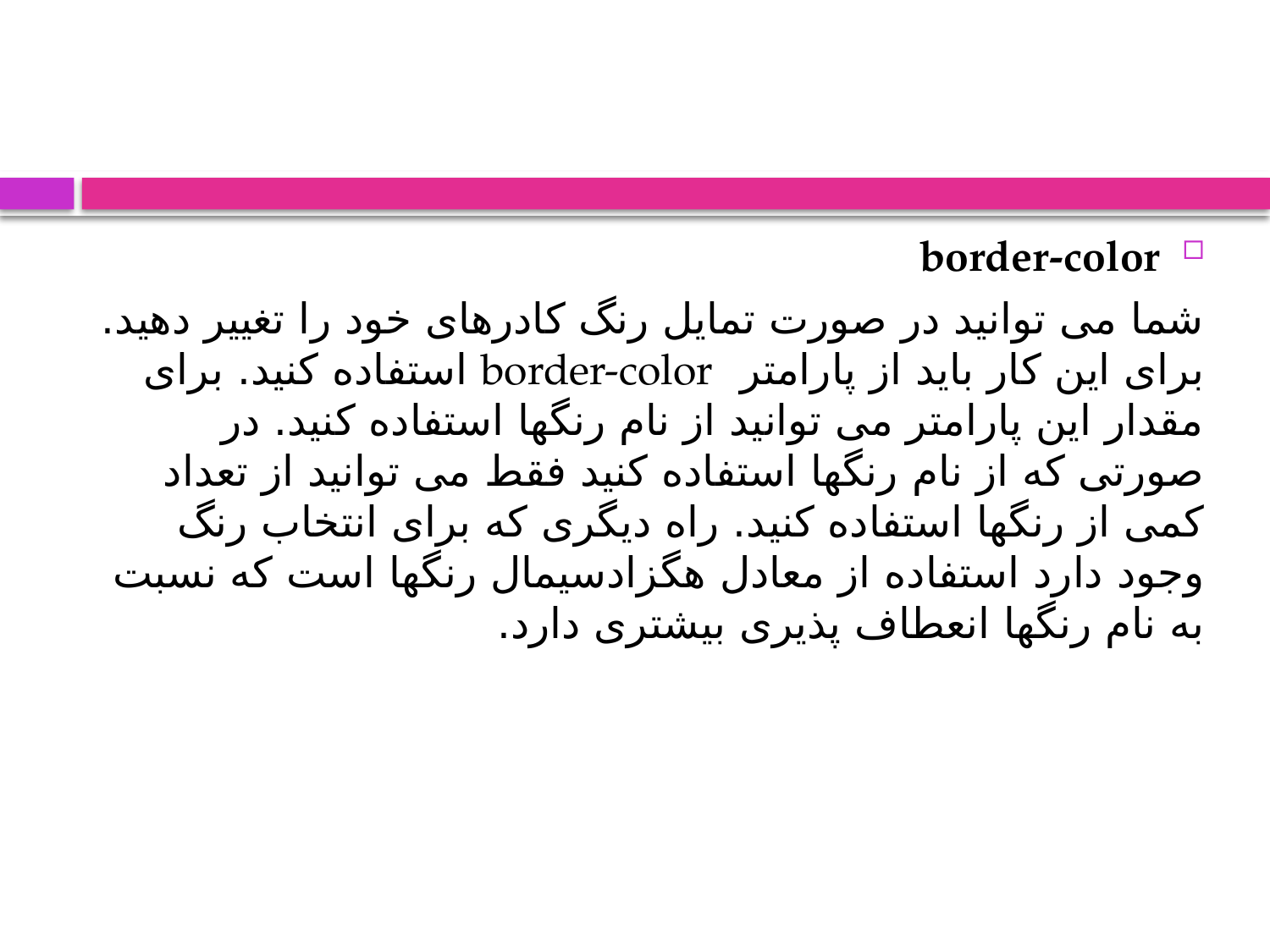

border-color
شما می توانید در صورت تمایل رنگ کادرهای خود را تغییر دهید. برای این کار باید از پارامتر  border-color استفاده کنید. برای مقدار این پارامتر می توانید از نام رنگها استفاده کنید. در صورتی که از نام رنگها استفاده کنید فقط می توانید از تعداد کمی از رنگها استفاده کنید. راه دیگری که برای انتخاب رنگ وجود دارد استفاده از معادل هگزادسیمال رنگها است که نسبت به نام رنگها انعطاف پذیری بیشتری دارد.